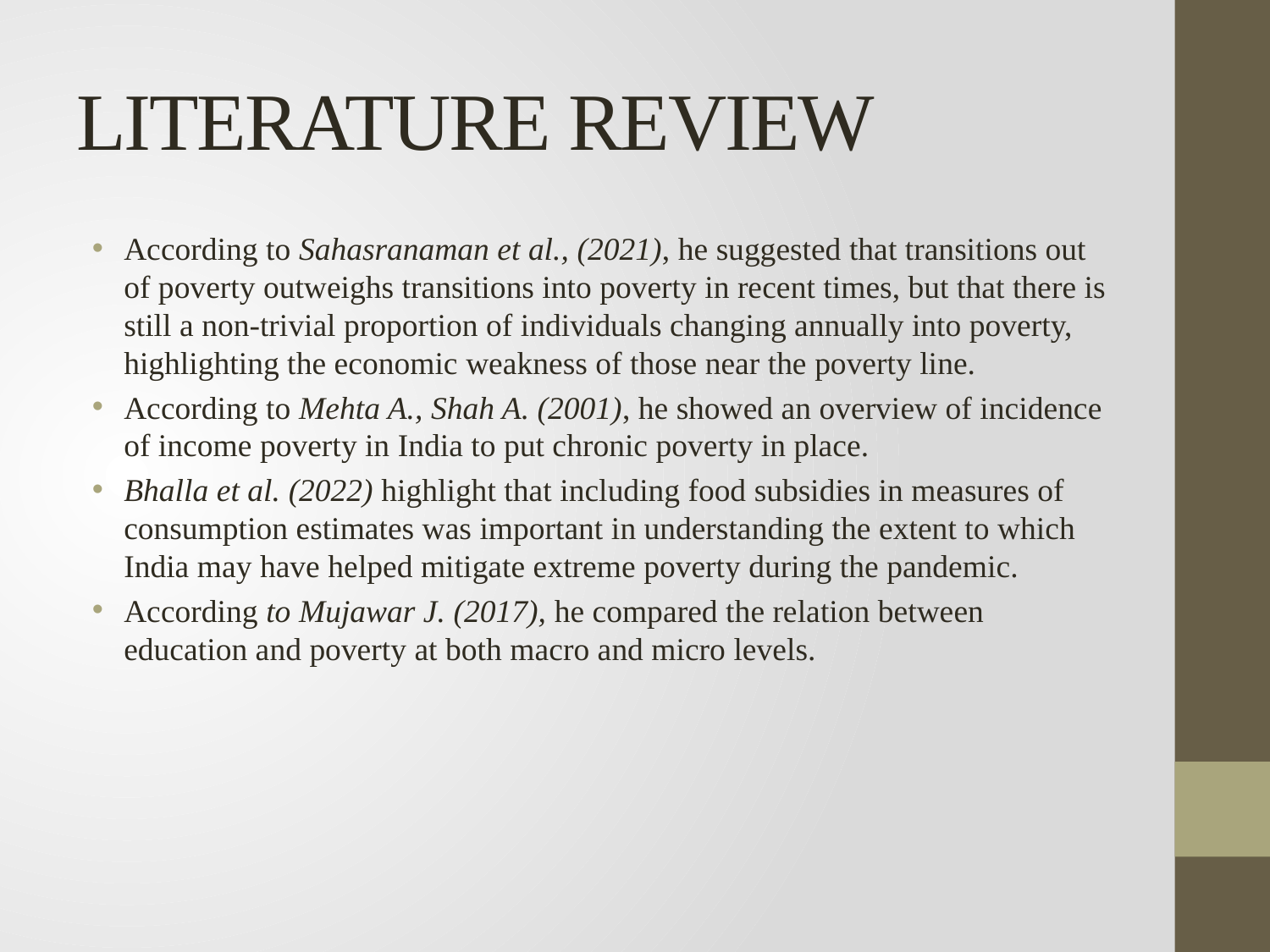

# LITERATURE REVIEW
According to Sahasranaman et al., (2021), he suggested that transitions out of poverty outweighs transitions into poverty in recent times, but that there is still a non-trivial proportion of individuals changing annually into poverty, highlighting the economic weakness of those near the poverty line.
According to Mehta A., Shah A. (2001), he showed an overview of incidence of income poverty in India to put chronic poverty in place.
Bhalla et al. (2022) highlight that including food subsidies in measures of consumption estimates was important in understanding the extent to which India may have helped mitigate extreme poverty during the pandemic.
According to Mujawar J. (2017), he compared the relation between education and poverty at both macro and micro levels.